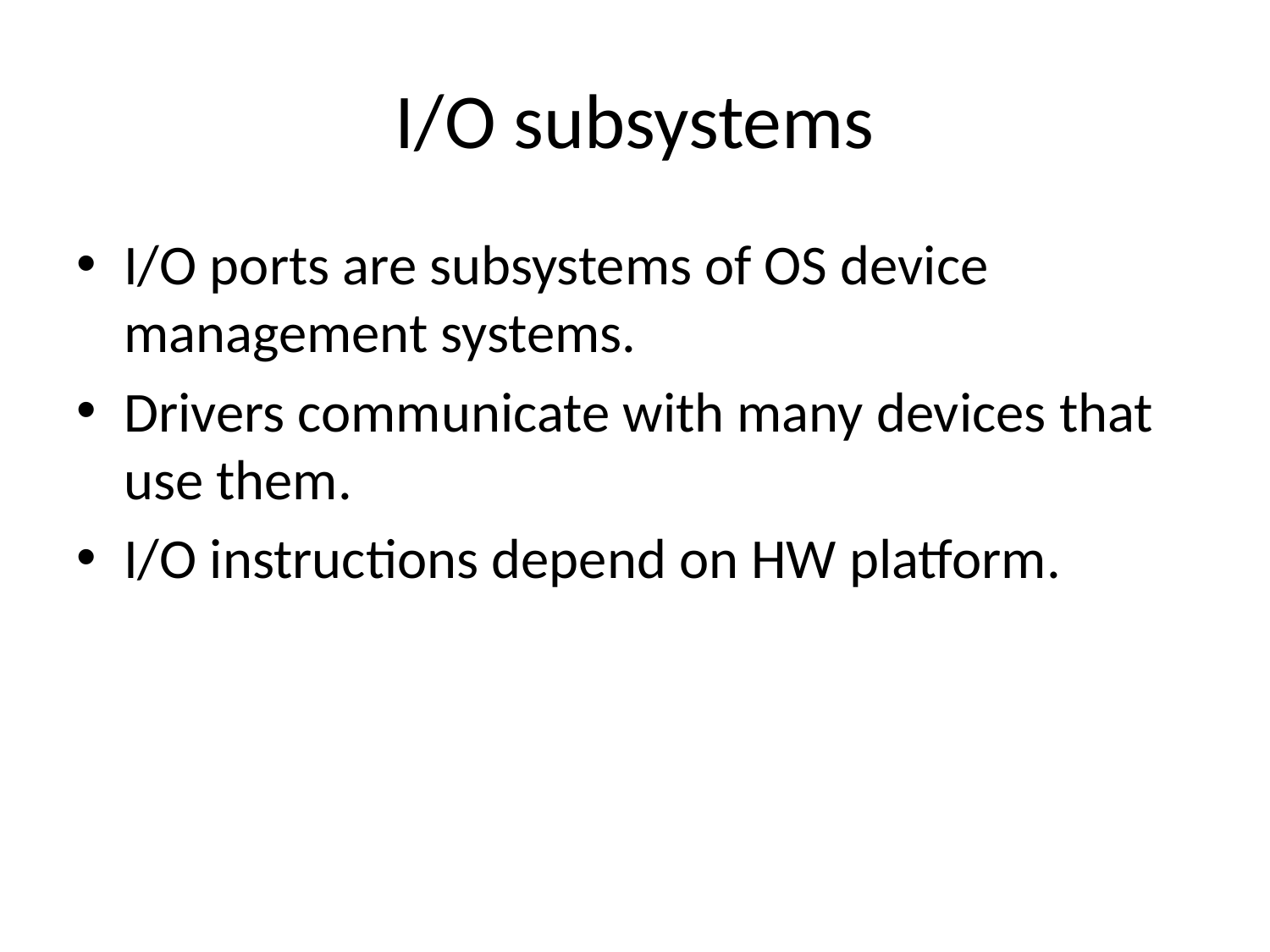

# I/O subsystems
I/O ports are subsystems of OS device management systems.
Drivers communicate with many devices that use them.
I/O instructions depend on HW platform.